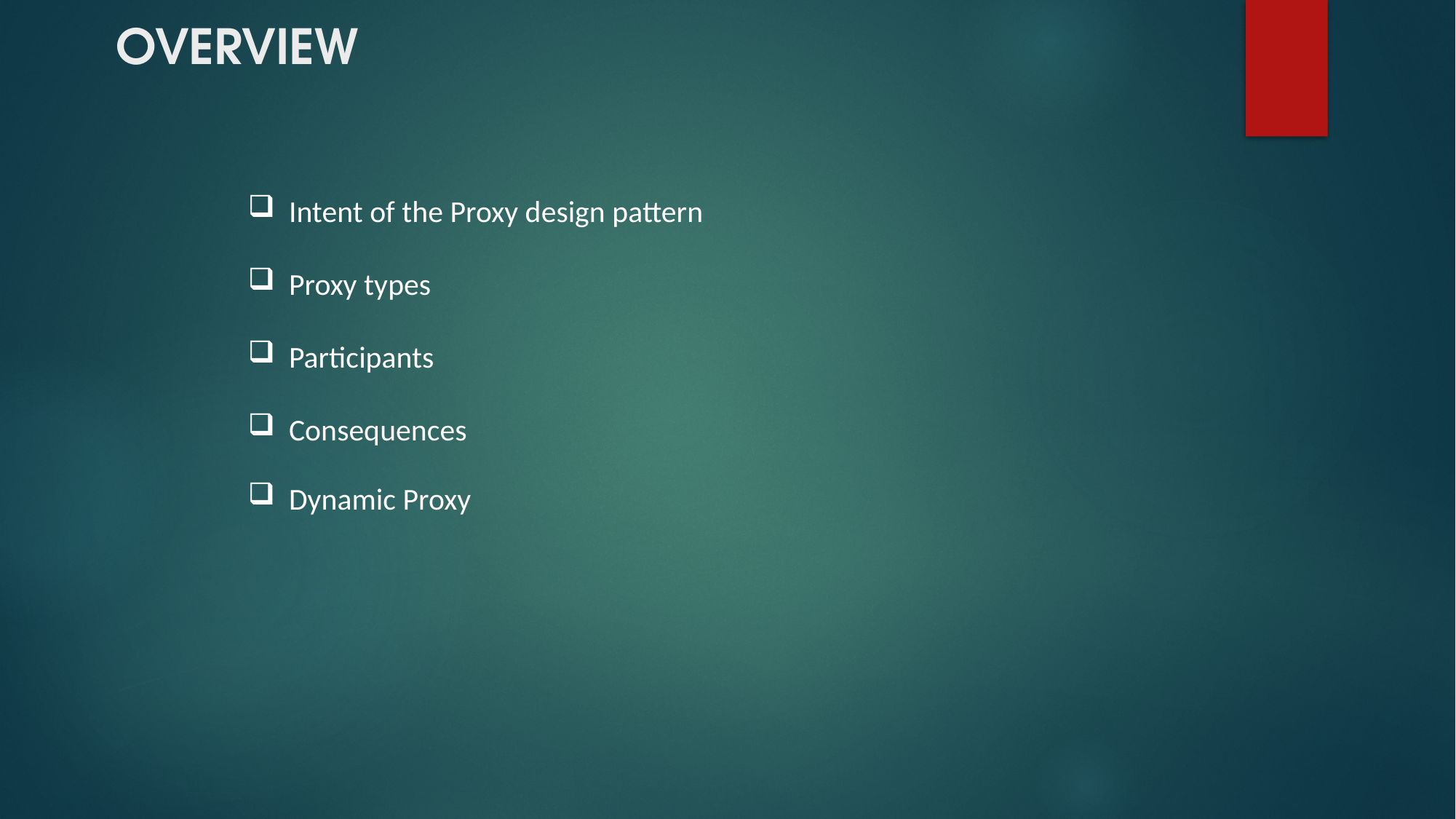

OVERVIEW

Intent of the Proxy design pattern

Proxy types

Participants

Consequences

Dynamic Proxy